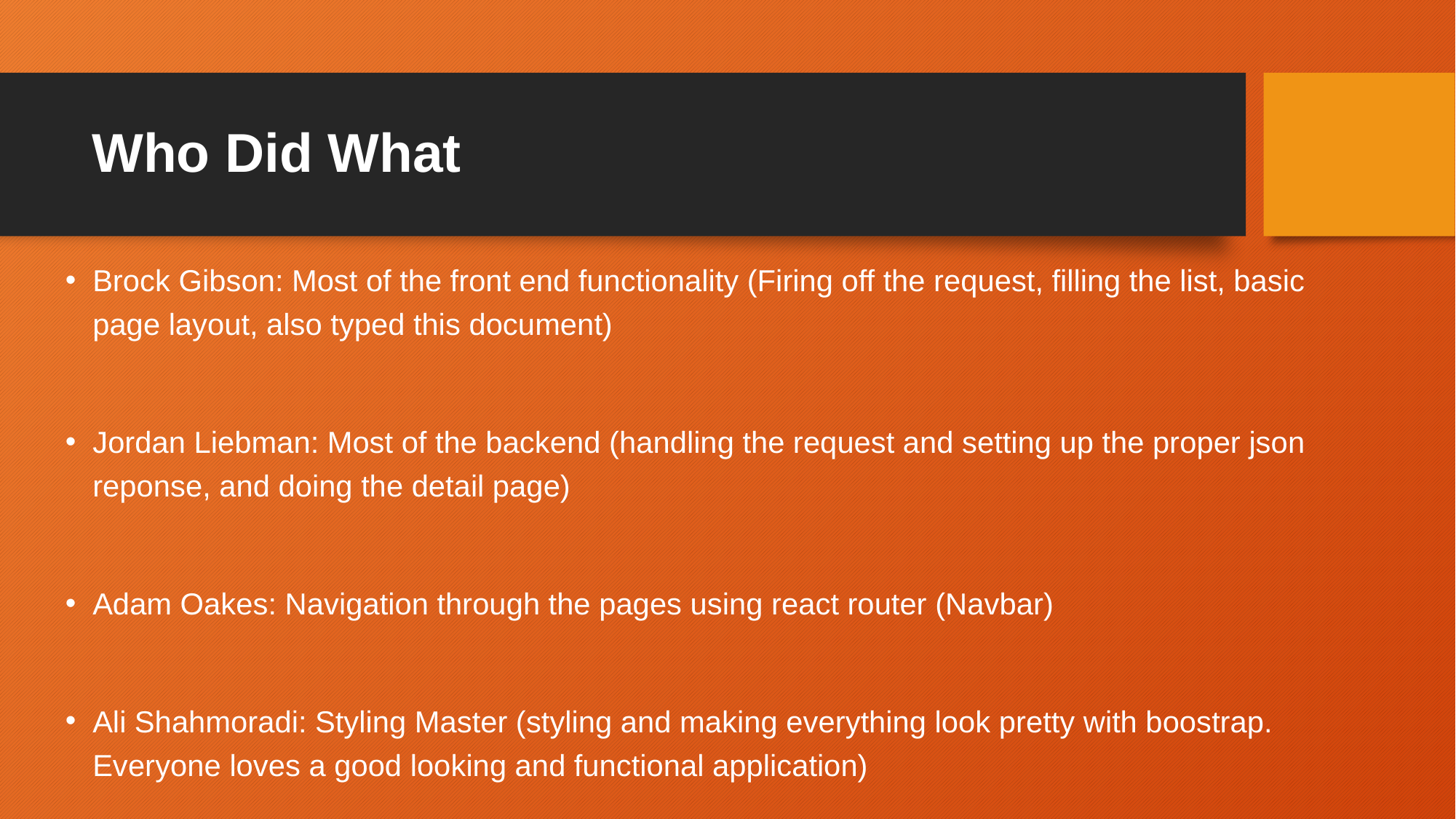

# Who Did What
Brock Gibson: Most of the front end functionality (Firing off the request, filling the list, basic page layout, also typed this document)

Jordan Liebman: Most of the backend (handling the request and setting up the proper json reponse, and doing the detail page)

Adam Oakes: Navigation through the pages using react router (Navbar)

Ali Shahmoradi: Styling Master (styling and making everything look pretty with boostrap. Everyone loves a good looking and functional application)